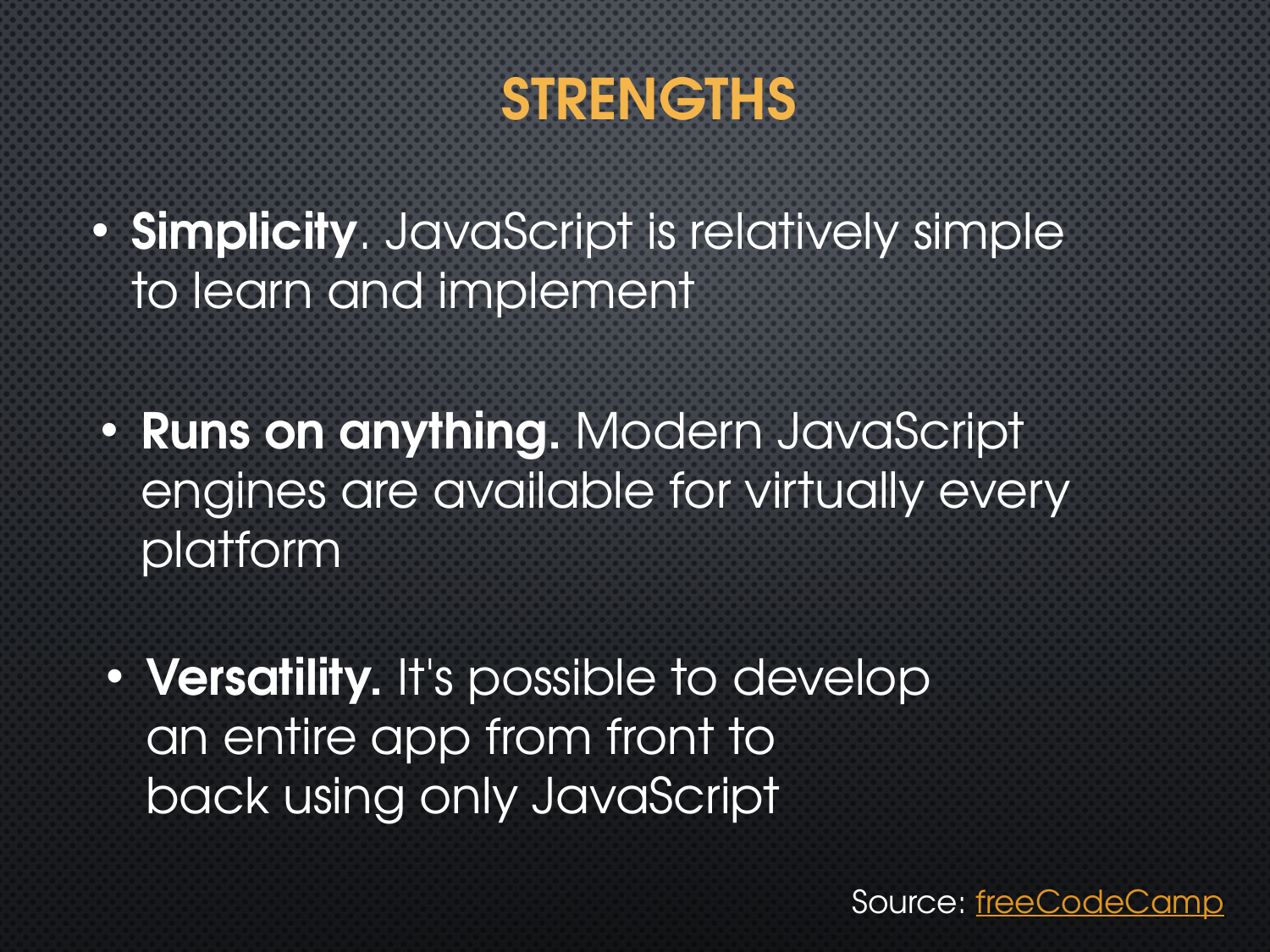

# Strengths
Simplicity. JavaScript is relatively simple to learn and implement
Runs on anything. Modern JavaScript engines are available for virtually every platform

Versatility. It's possible to develop an entire app from front to back using only JavaScript
Source: freeCodeCamp